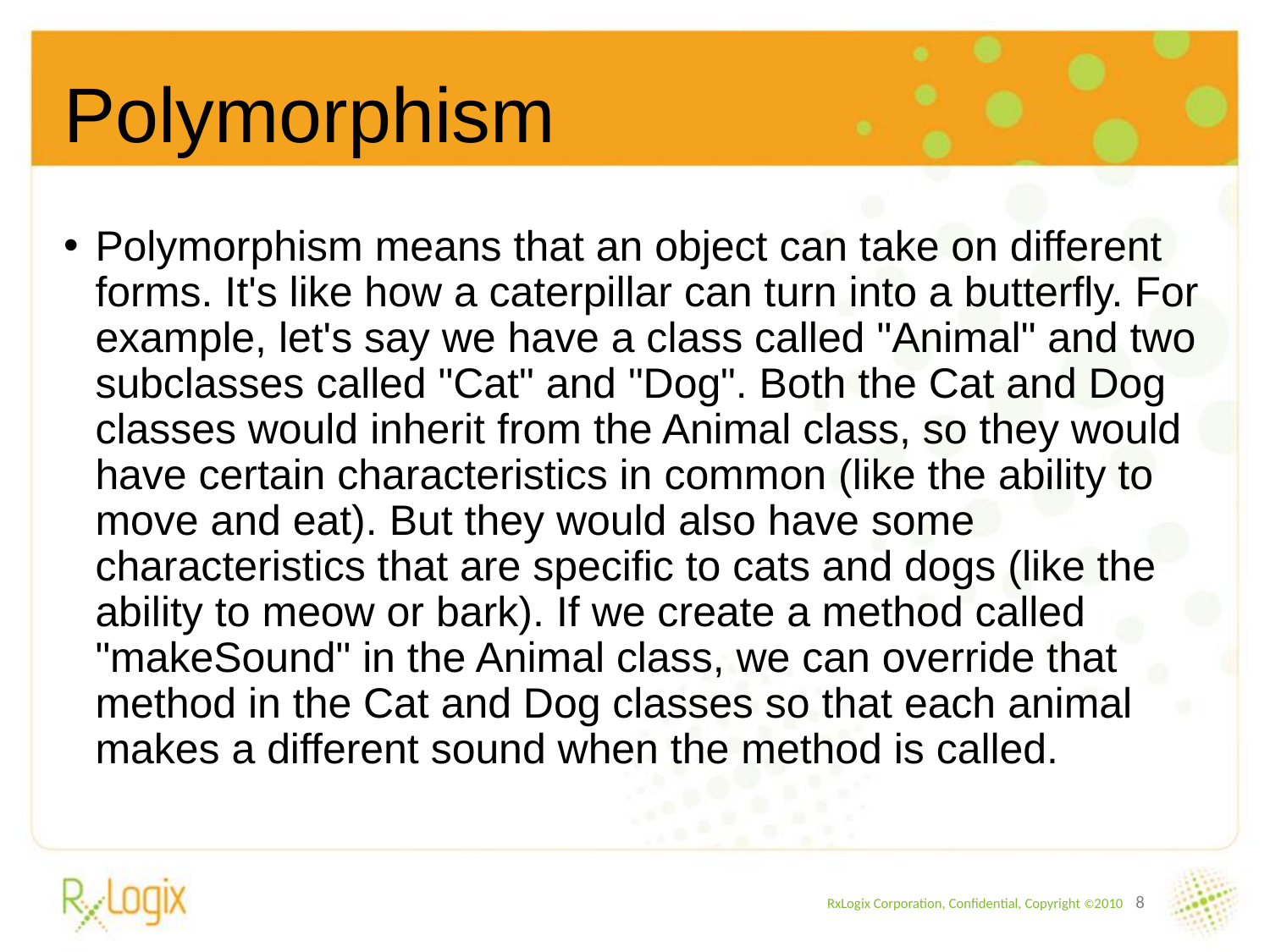

# Polymorphism
Polymorphism means that an object can take on different forms. It's like how a caterpillar can turn into a butterfly. For example, let's say we have a class called "Animal" and two subclasses called "Cat" and "Dog". Both the Cat and Dog classes would inherit from the Animal class, so they would have certain characteristics in common (like the ability to move and eat). But they would also have some characteristics that are specific to cats and dogs (like the ability to meow or bark). If we create a method called "makeSound" in the Animal class, we can override that method in the Cat and Dog classes so that each animal makes a different sound when the method is called.